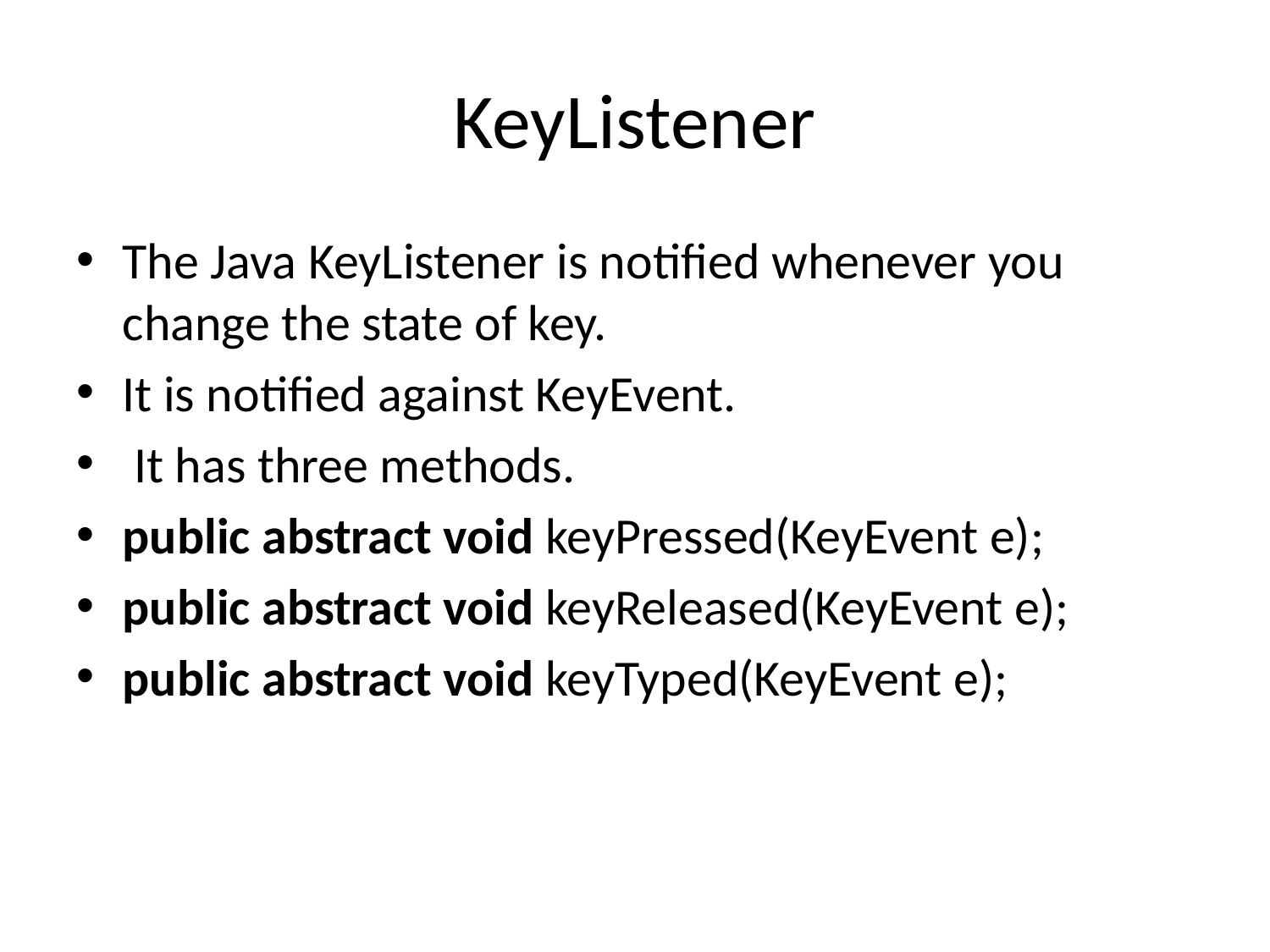

# KeyListener
The Java KeyListener is notified whenever you change the state of key.
It is notified against KeyEvent.
 It has three methods.
public abstract void keyPressed(KeyEvent e);
public abstract void keyReleased(KeyEvent e);
public abstract void keyTyped(KeyEvent e);